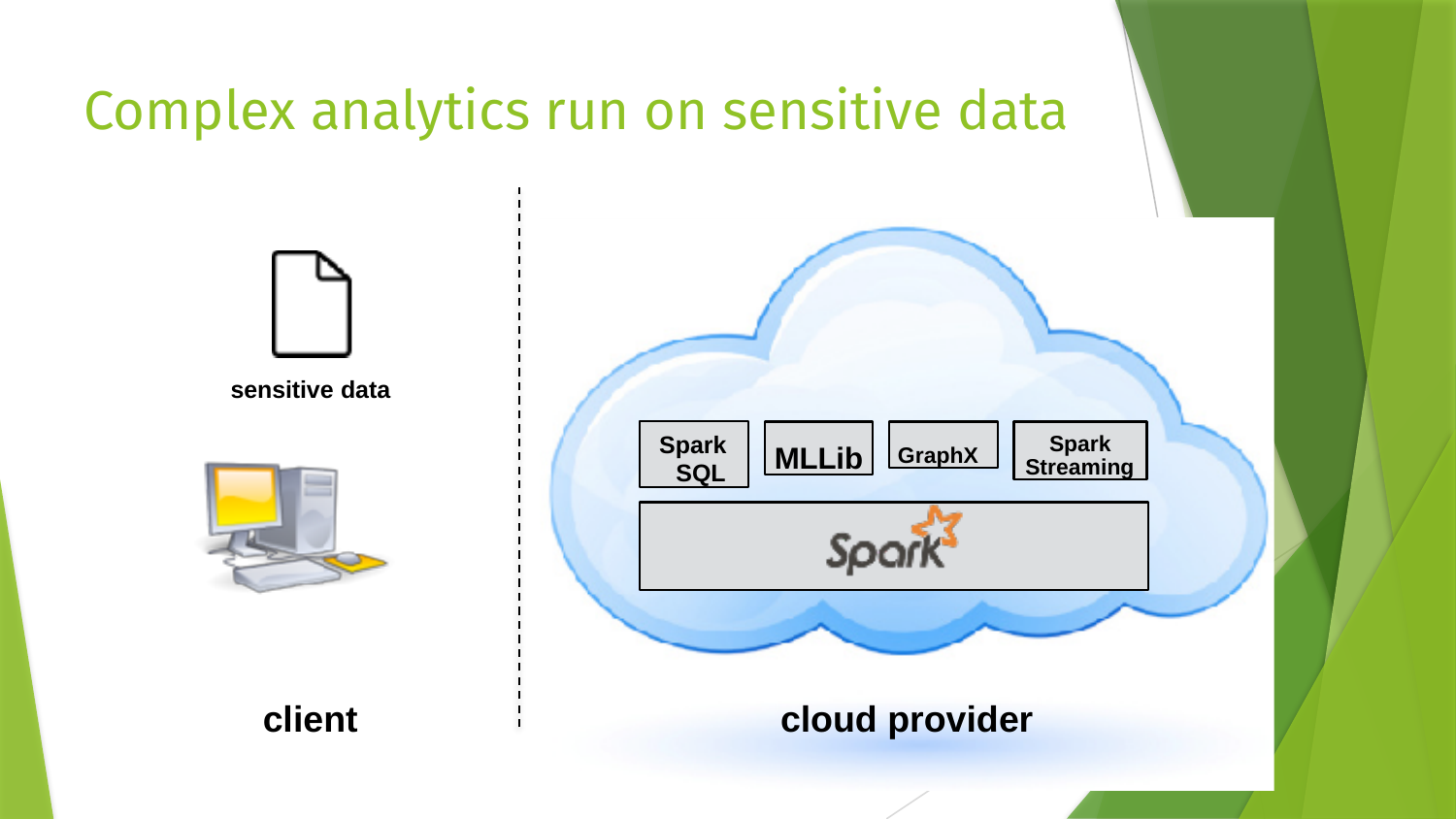

# Complex analytics run on sensitive data

sensitive data
Spark  SQL
MLLib
GraphX
Spark  Streaming

client
cloud provider